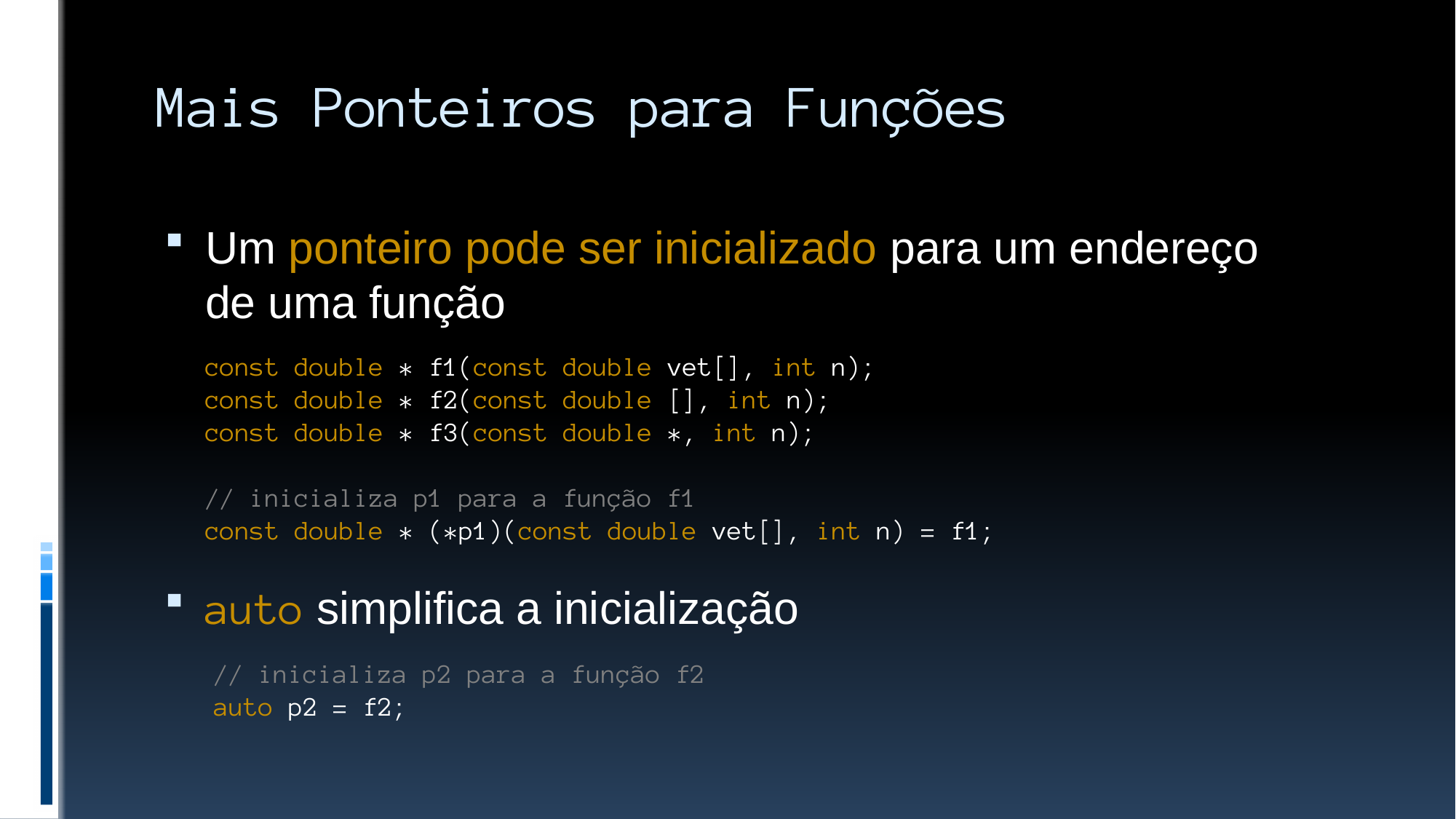

# Mais Ponteiros para Funções
Um ponteiro pode ser inicializado para um endereço
de uma função

auto simplifica a inicialização
const double * f1(const double vet[], int n);
const double * f2(const double [], int n);
const double * f3(const double *, int n);

// inicializa p1 para a função f1
const double * (*p1)(const double vet[], int n) = f1;
// inicializa p2 para a função f2
auto p2 = f2;